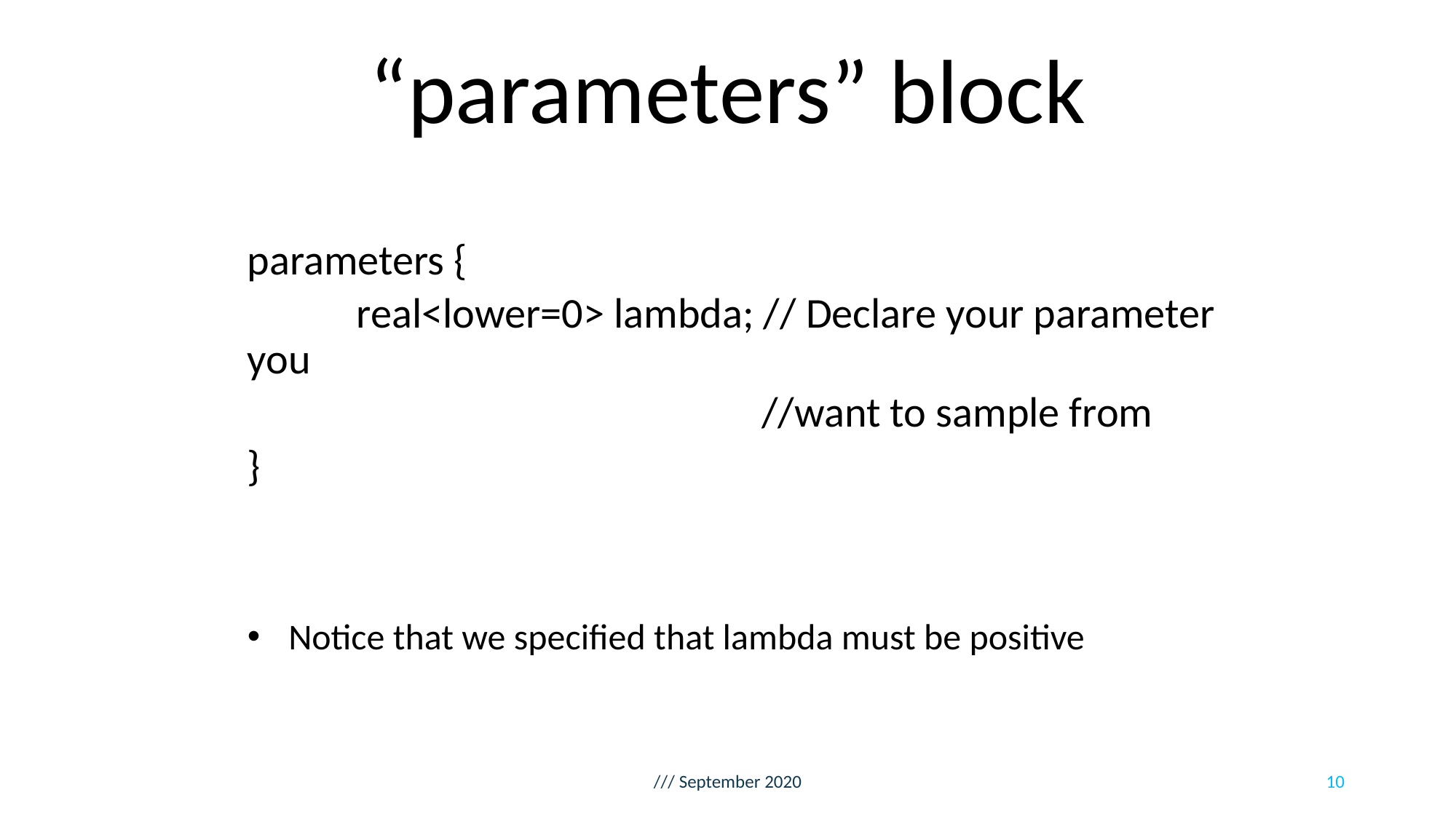

# “parameters” block

parameters {
	real<lower=0> lambda; // Declare your parameter you
				        //want to sample from
}

Notice that we specified that lambda must be positive
/// September 2020
10